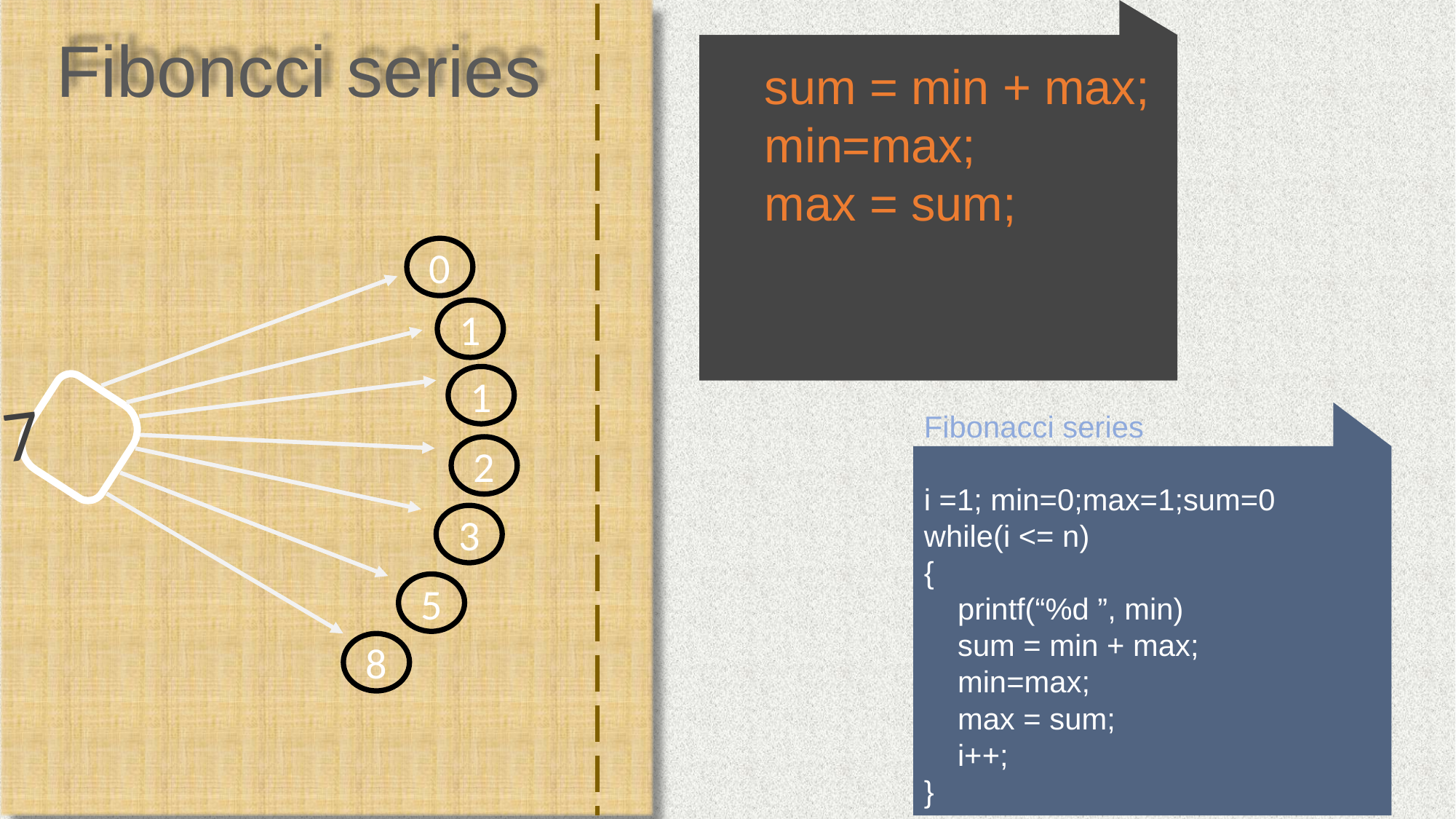

sum = min + max;
min=max;
max = sum;

Fiboncci series
0
1
1
7
Fibonacci series

i =1; min=0;max=1;sum=0
while(i <= n)
{
    printf(“%d ”, min)
    sum = min + max;
    min=max;
    max = sum;
    i++;
}

2
3
5
8